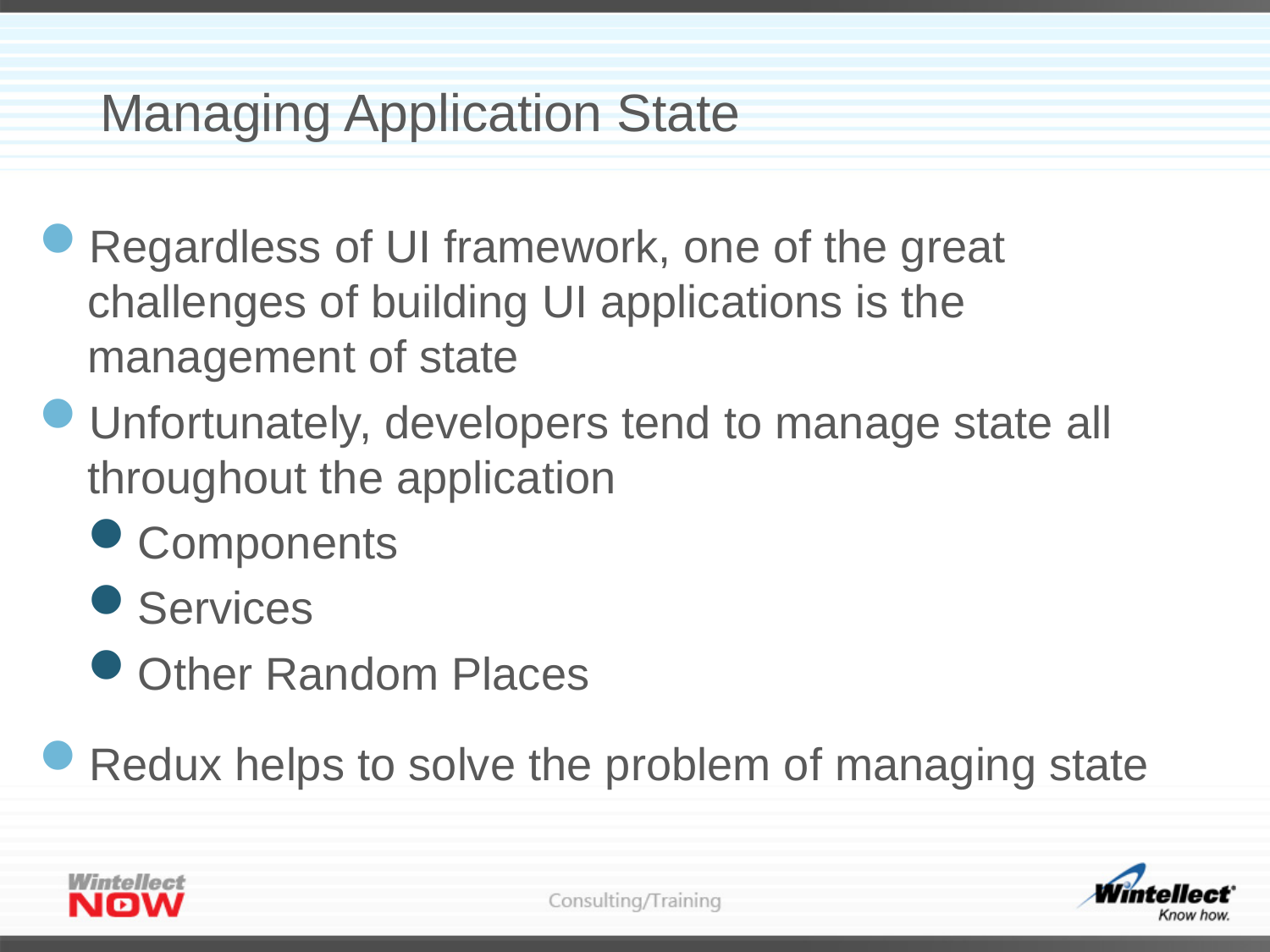

# Managing Application State
Regardless of UI framework, one of the great challenges of building UI applications is the management of state
Unfortunately, developers tend to manage state all throughout the application
Components
Services
Other Random Places
Redux helps to solve the problem of managing state